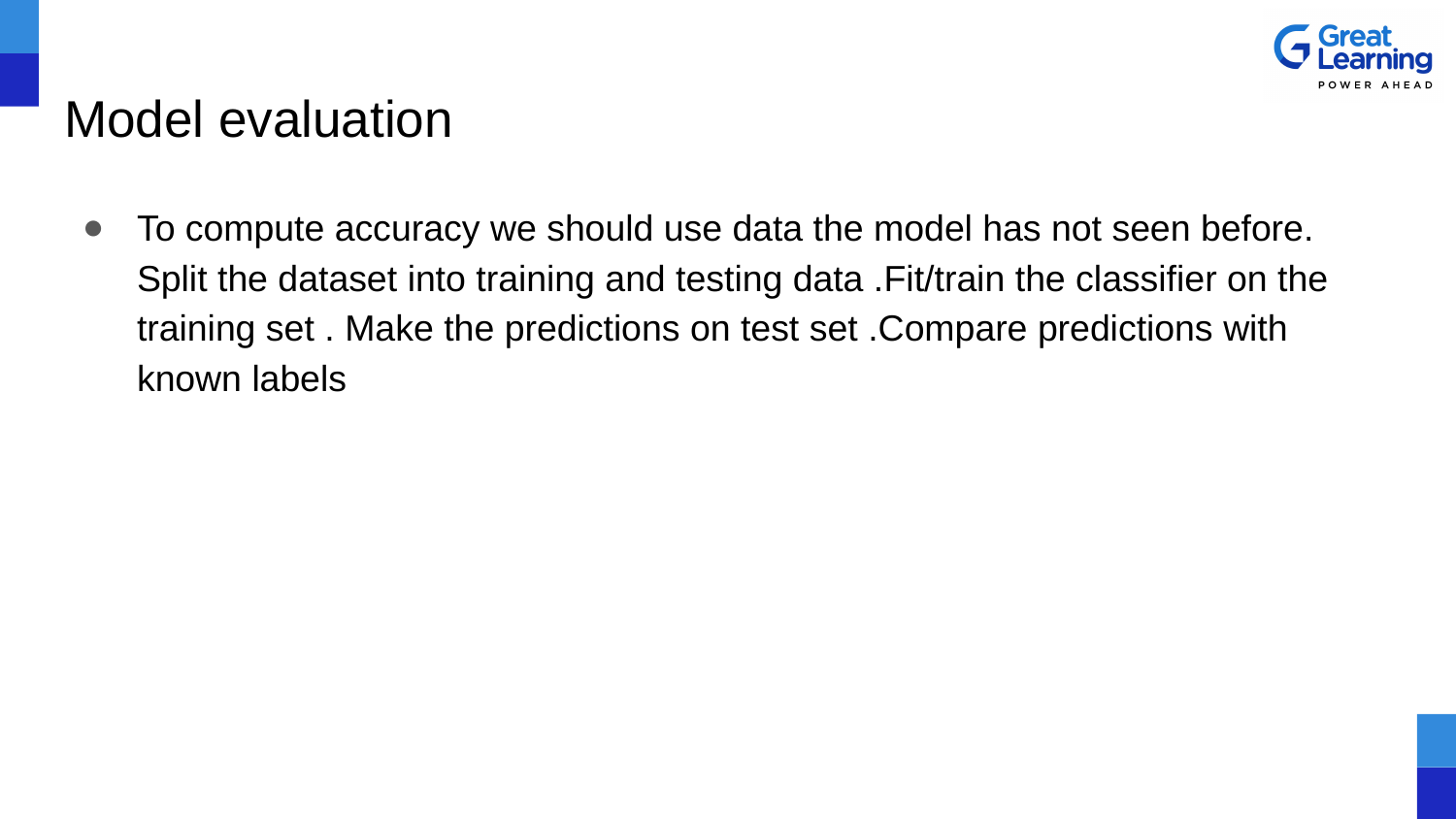

# Model evaluation
To compute accuracy we should use data the model has not seen before. Split the dataset into training and testing data .Fit/train the classifier on the training set . Make the predictions on test set .Compare predictions with known labels